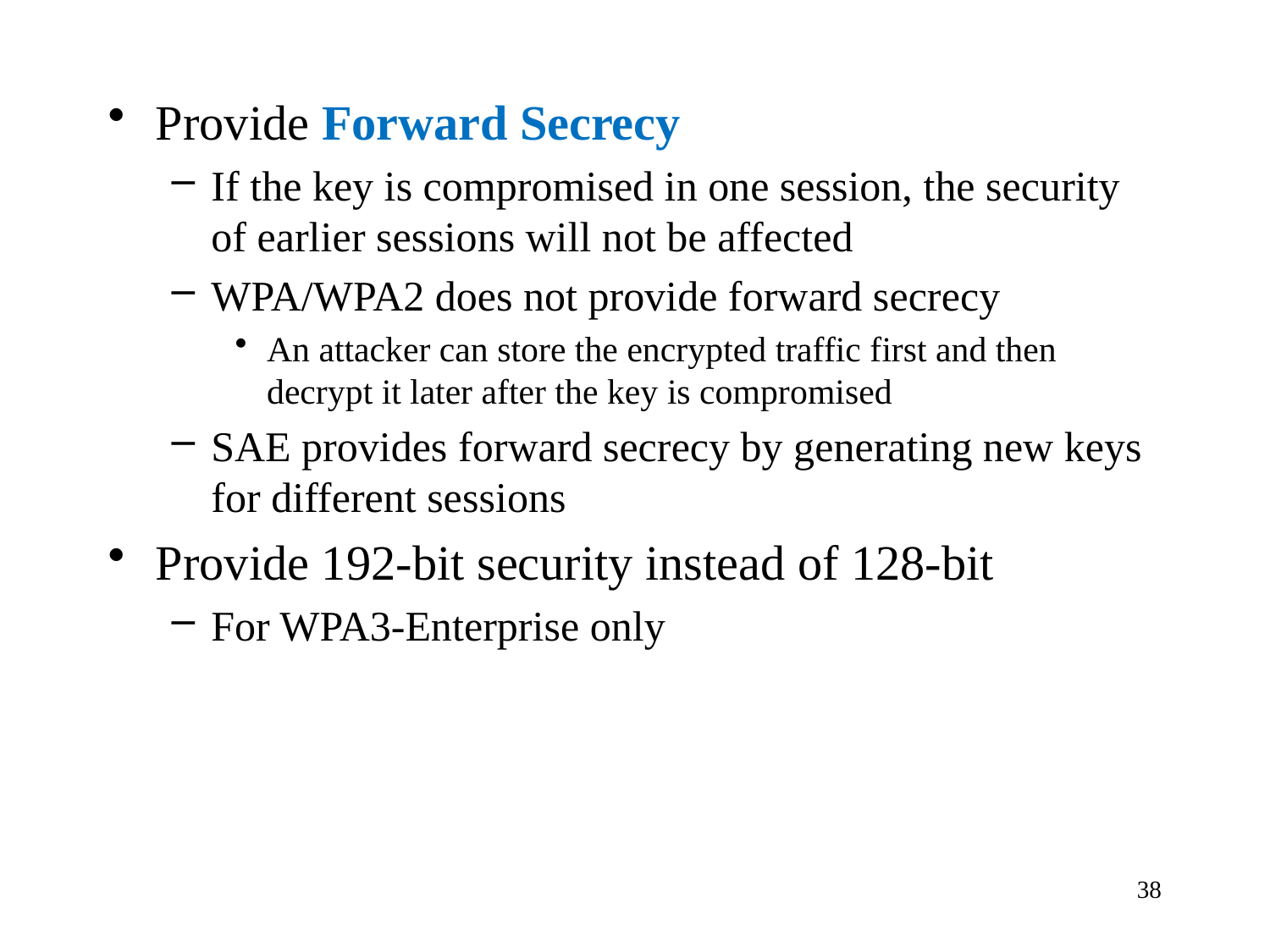

Provide Forward Secrecy
If the key is compromised in one session, the security of earlier sessions will not be affected
WPA/WPA2 does not provide forward secrecy
An attacker can store the encrypted traffic first and then decrypt it later after the key is compromised
SAE provides forward secrecy by generating new keys for different sessions
Provide 192-bit security instead of 128-bit
For WPA3-Enterprise only
38